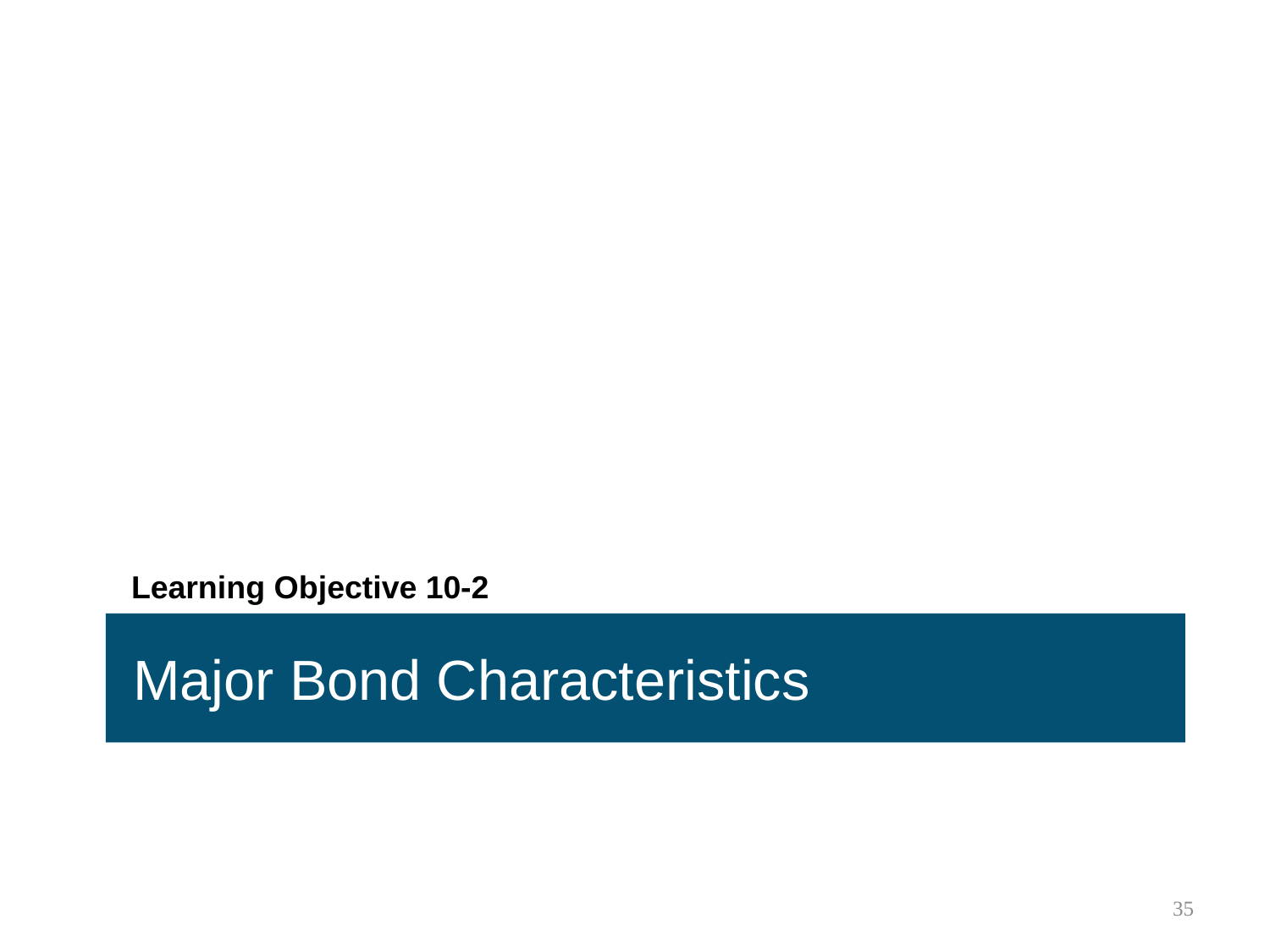

Learning Objective 10-2
Major Bond Characteristics
35